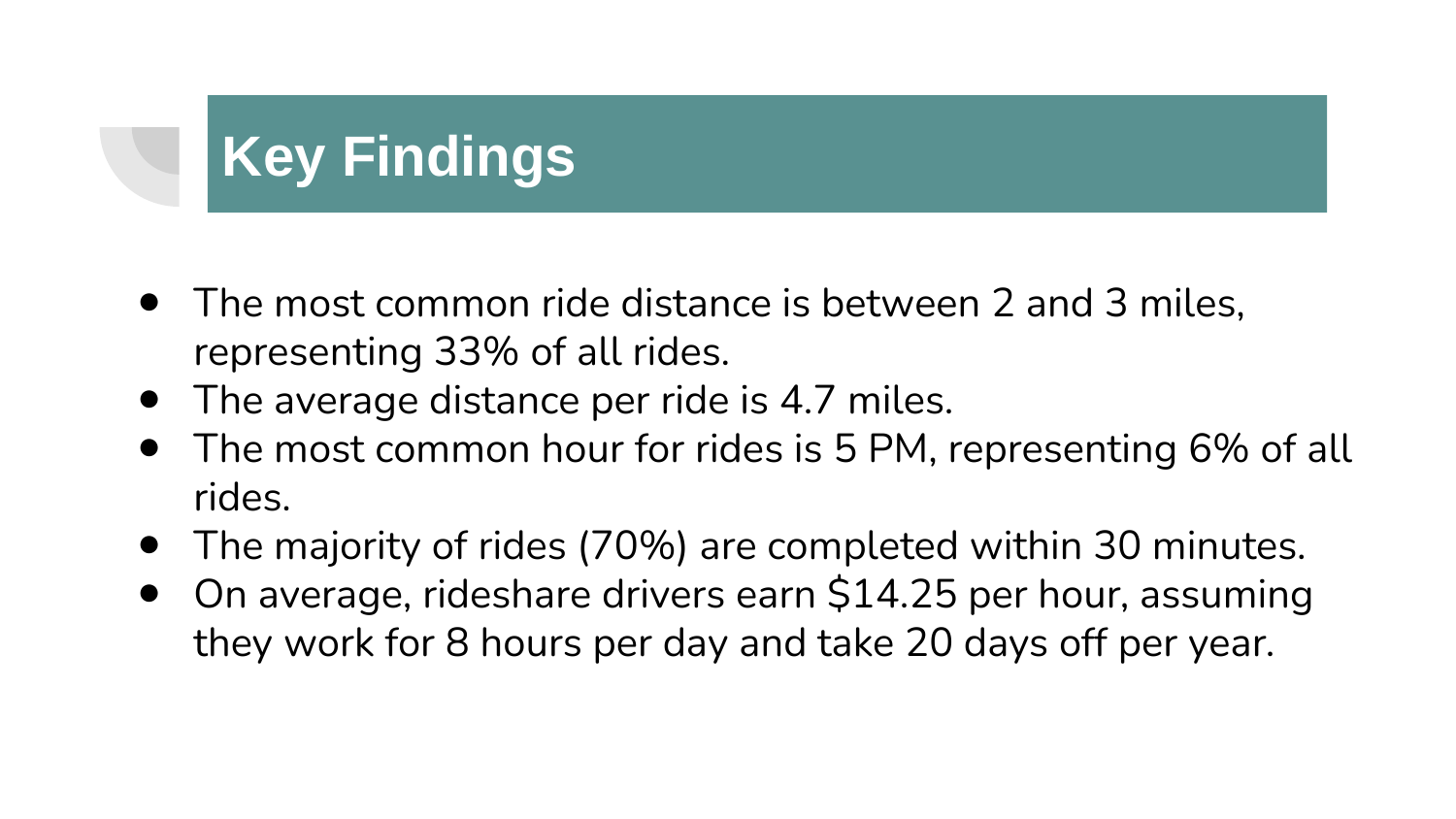

# Key Findings
The most common ride distance is between 2 and 3 miles, representing 33% of all rides.
The average distance per ride is 4.7 miles.
The most common hour for rides is 5 PM, representing 6% of all rides.
The majority of rides (70%) are completed within 30 minutes.
On average, rideshare drivers earn $14.25 per hour, assuming they work for 8 hours per day and take 20 days off per year.